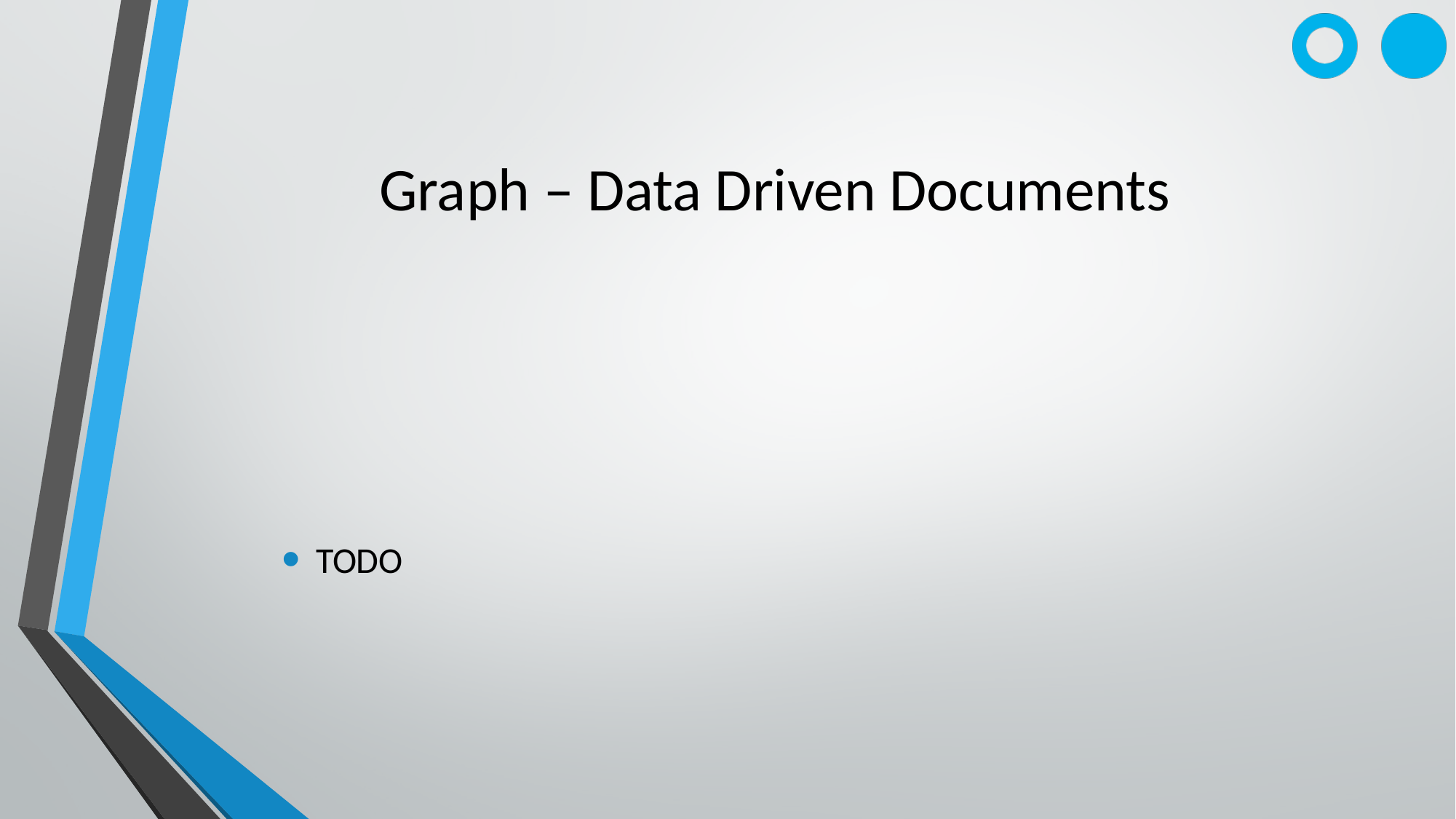

# Graph – Data Driven Documents
TODO